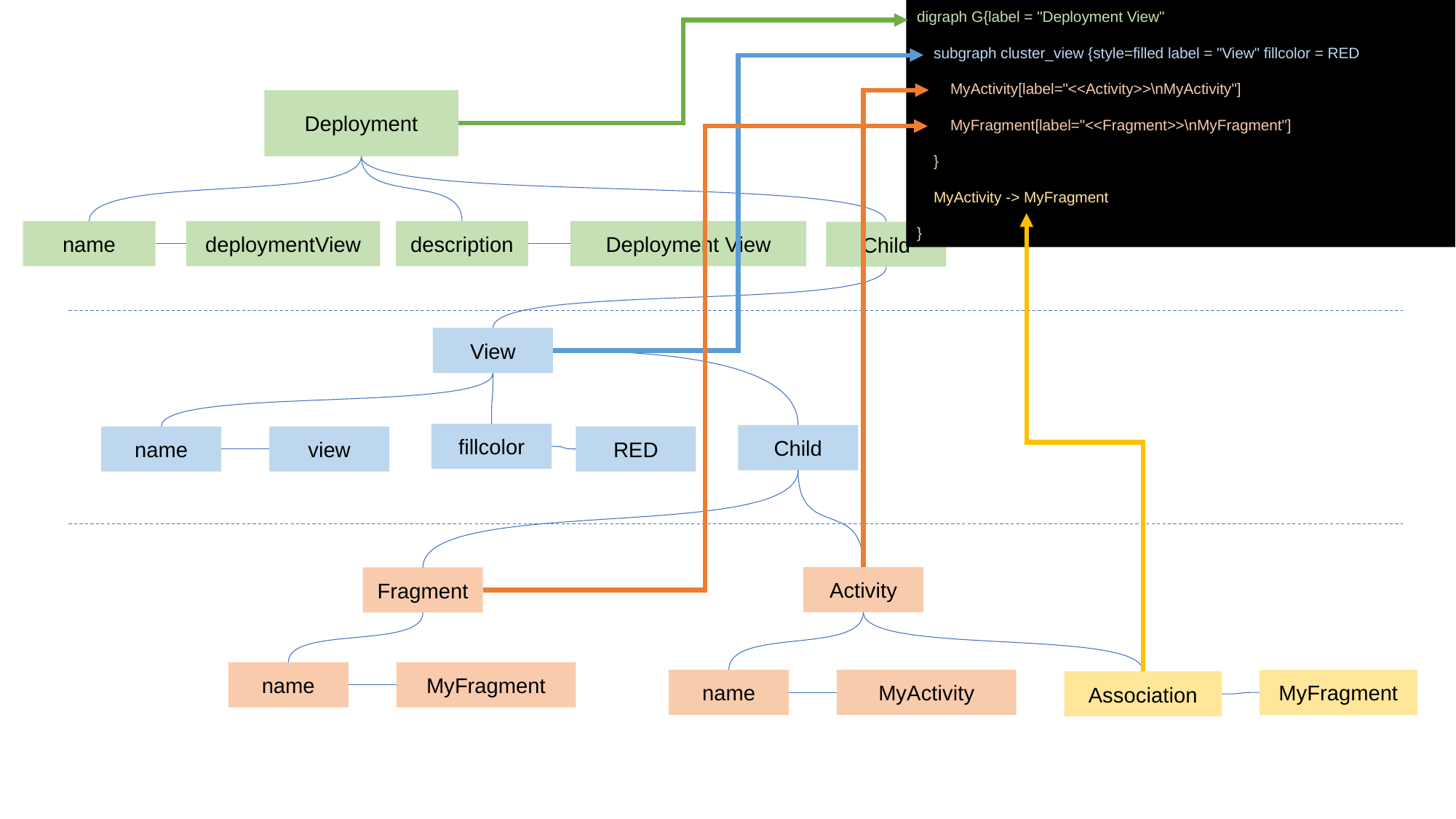

digraph G{label = "Deployment View"
    subgraph cluster_view {style=filled label = "View" fillcolor = RED
        MyActivity[label="<<Activity>>\nMyActivity"]
        MyFragment[label="<<Fragment>>\nMyFragment"]
    }
    MyActivity -> MyFragment
}

Deployment

name
description
Deployment View
deploymentView
Child
View
fillcolor
Child
name
view
RED
Activity
Fragment
name
MyFragment
name
MyActivity
MyFragment
Association